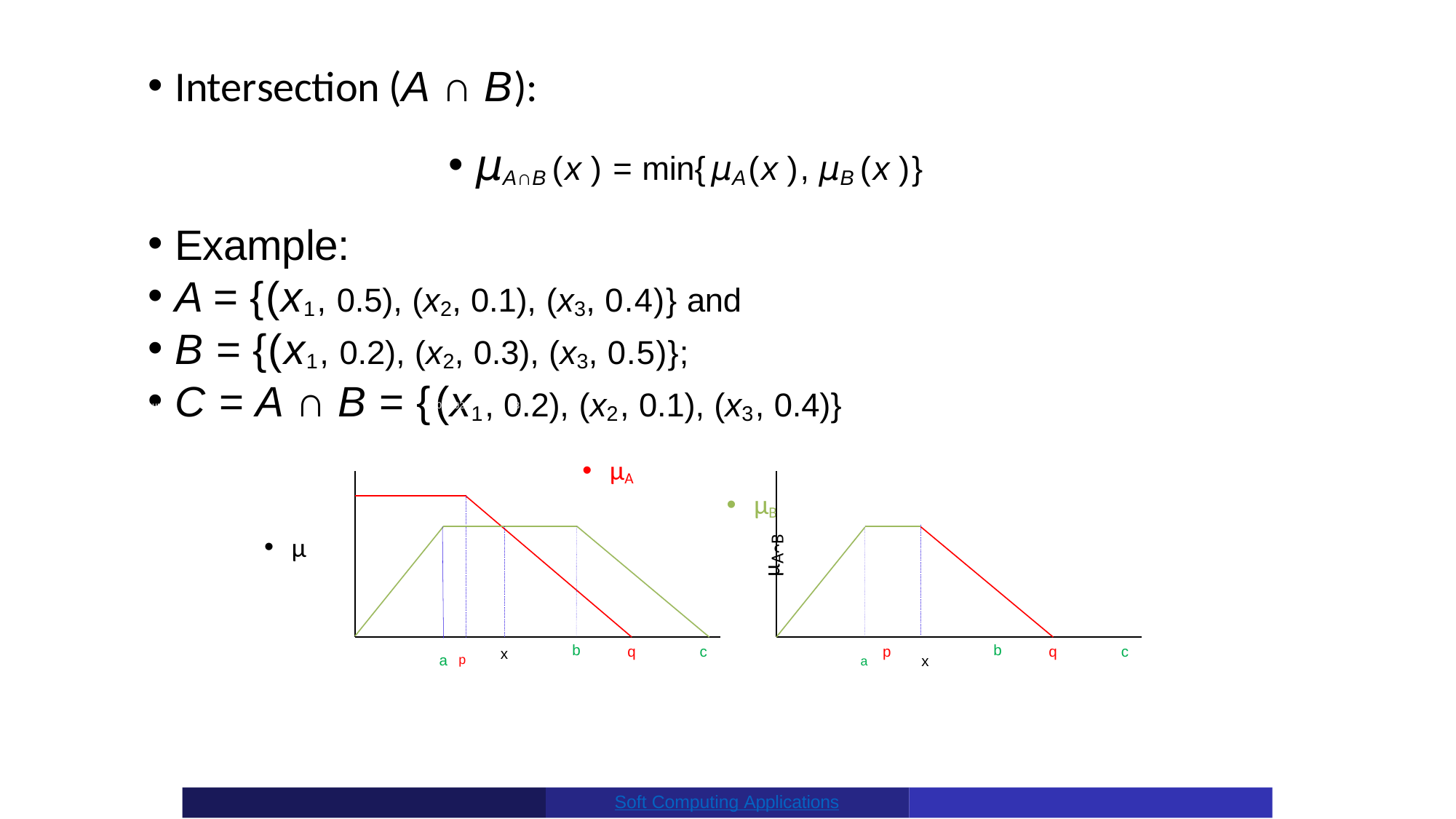

# Basic fuzzy set operations: Intersection
Intersection (A ∩ B):
µA∩B (x ) = min{µA(x ), µB (x )}
Example:
A = {(x1, 0.5), (x2, 0.1), (x3, 0.4)} and
B = {(x1, 0.2), (x2, 0.3), (x3, 0.5)};
C = A ∩ B = {(x1, 0.2), (x2, 0.1), (x3, 0.4)}
µA
µB
µ
Debasis Samanta (IIT Kharagpur)
10.01.2023
3 / 69

µAᴖB
b
b
q
c
p
q
c
a  p
a	x
x

Soft Computing Applications